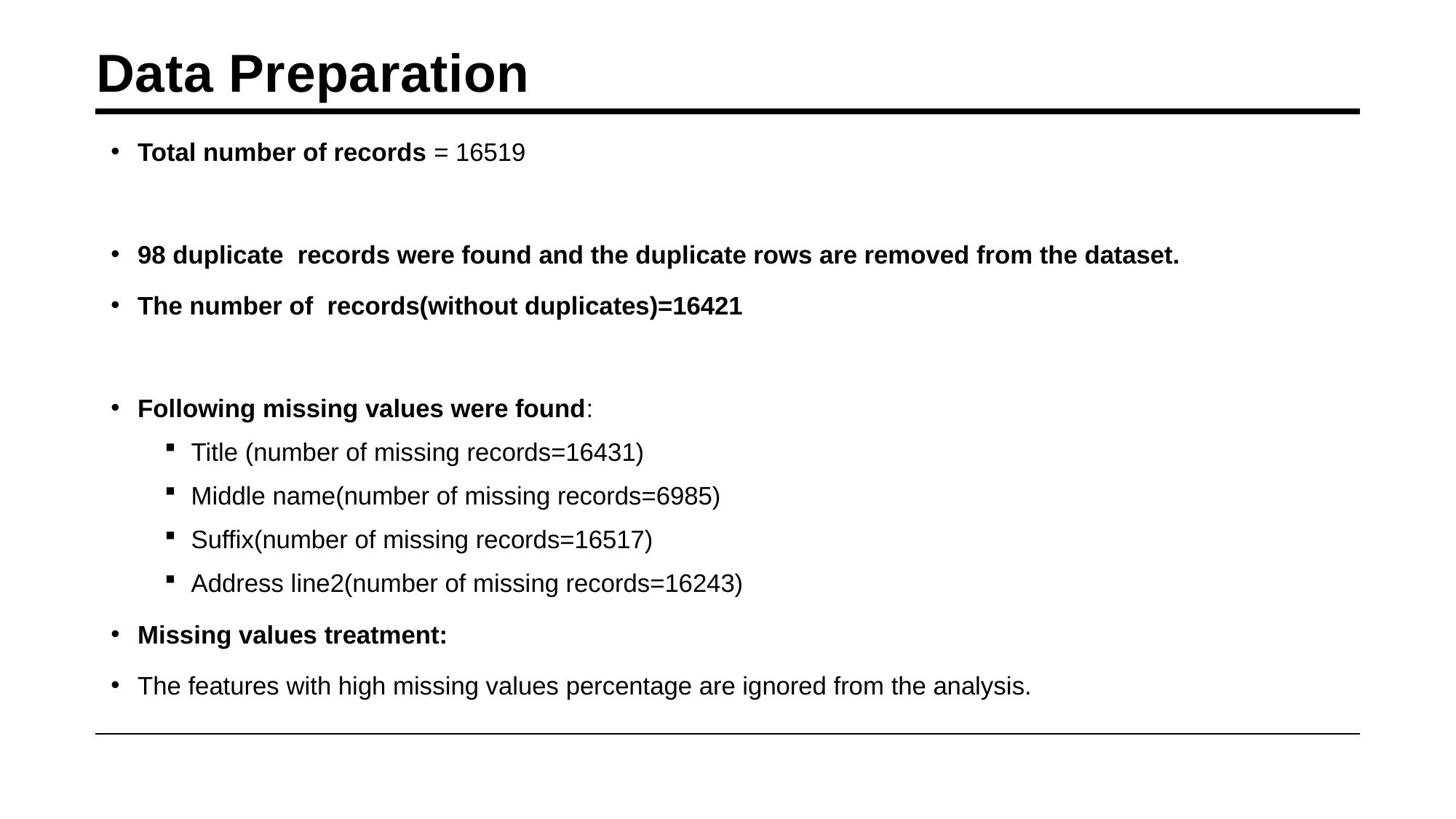

# Data Preparation
Total number of records = 16519

98 duplicate  records were found and the duplicate rows are removed from the dataset.
The number of  records(without duplicates)=16421

Following missing values were found:
Title (number of missing records=16431)
Middle name(number of missing records=6985)
Suffix(number of missing records=16517)
Address line2(number of missing records=16243)
Missing values treatment:
The features with high missing values percentage are ignored from the analysis.